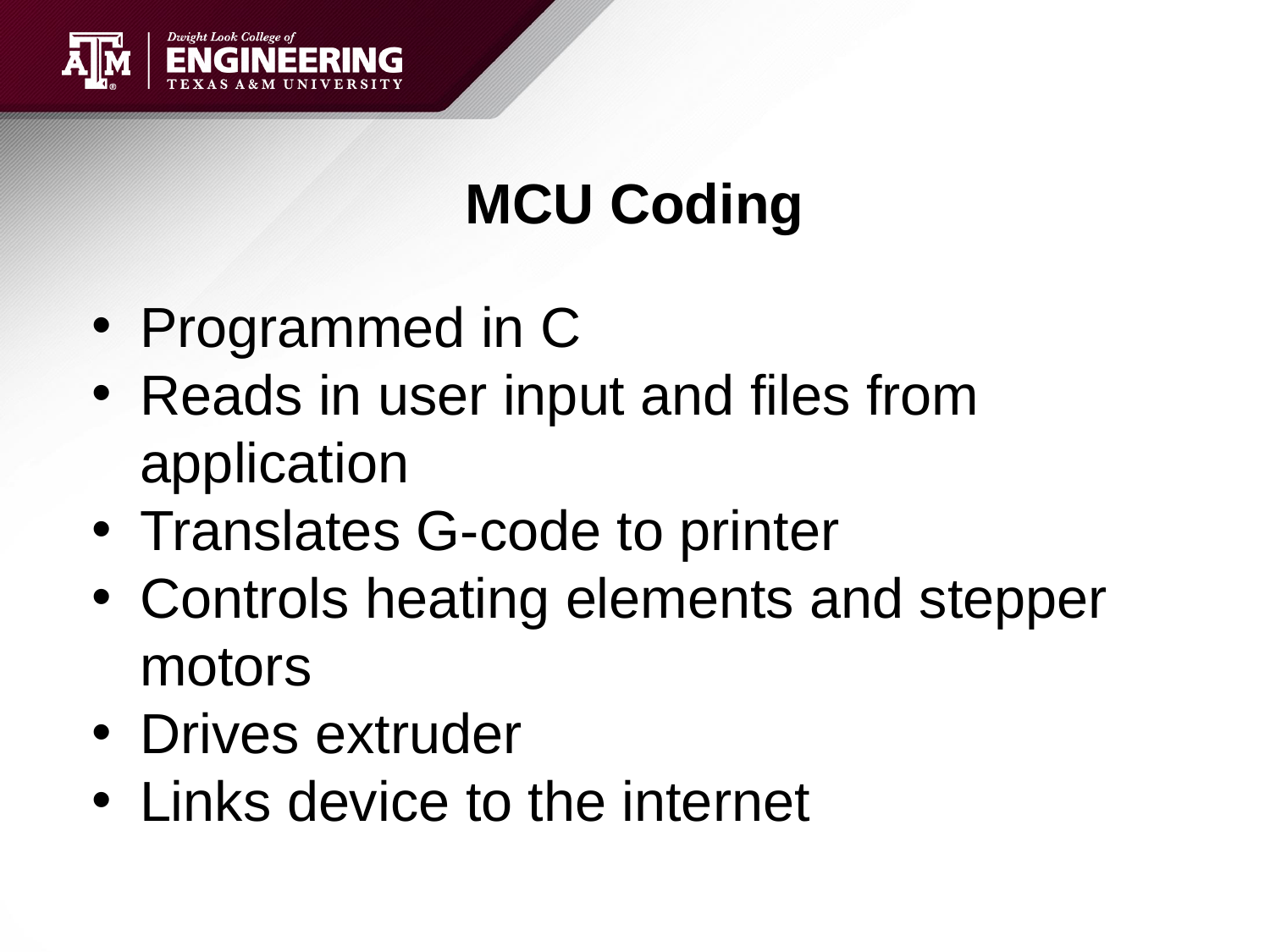

# MCU Coding
Programmed in C
Reads in user input and files from application
Translates G-code to printer
Controls heating elements and stepper motors
Drives extruder
Links device to the internet